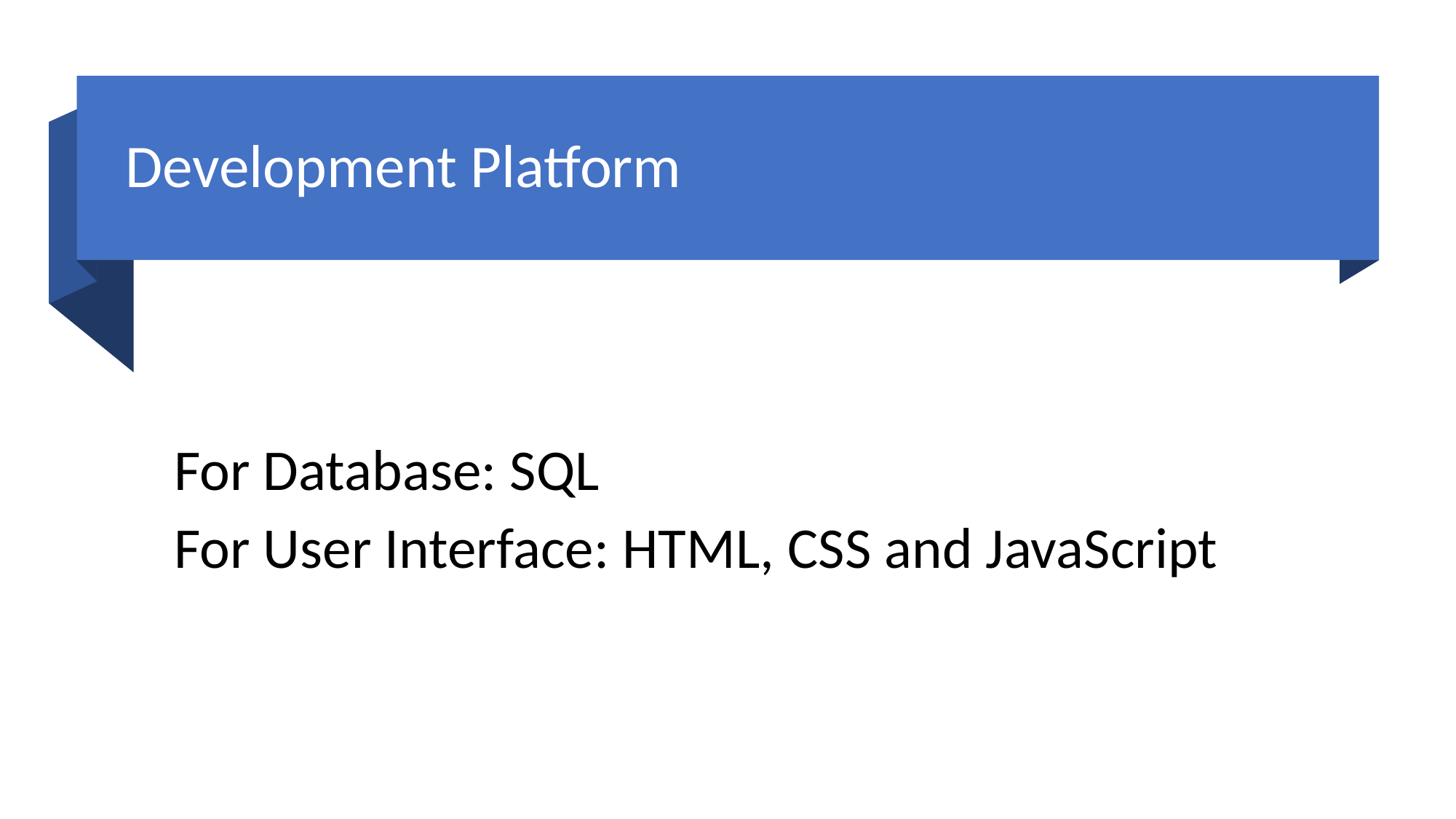

# Development Platform

For Database: SQL
For User Interface: HTML, CSS and JavaScript